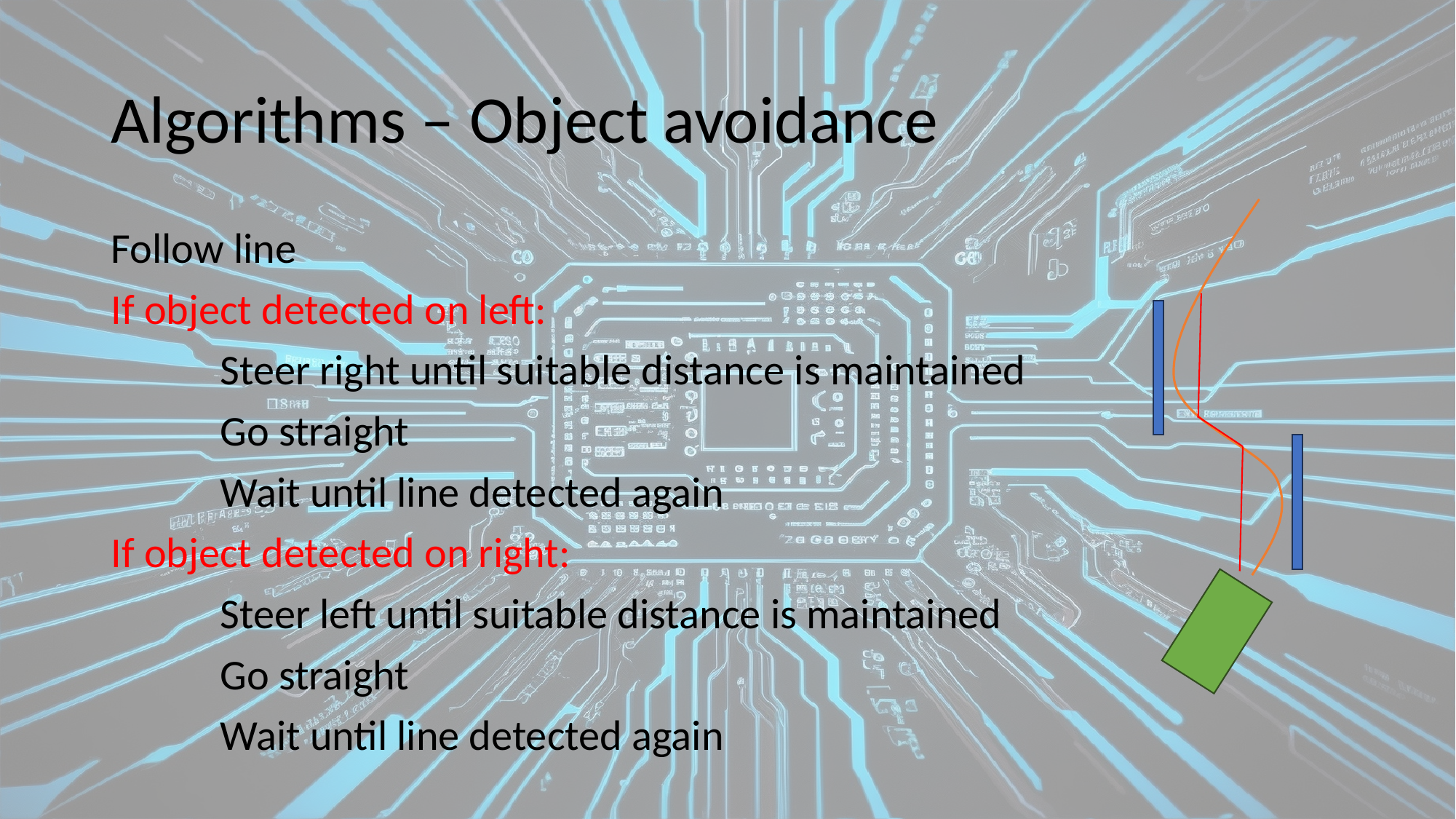

# Algorithms – Object avoidance

Follow line
If object detected on left:
	Steer right until suitable distance is maintained
	Go straight
	Wait until line detected again
If object detected on right:
	Steer left until suitable distance is maintained
	Go straight
	Wait until line detected again